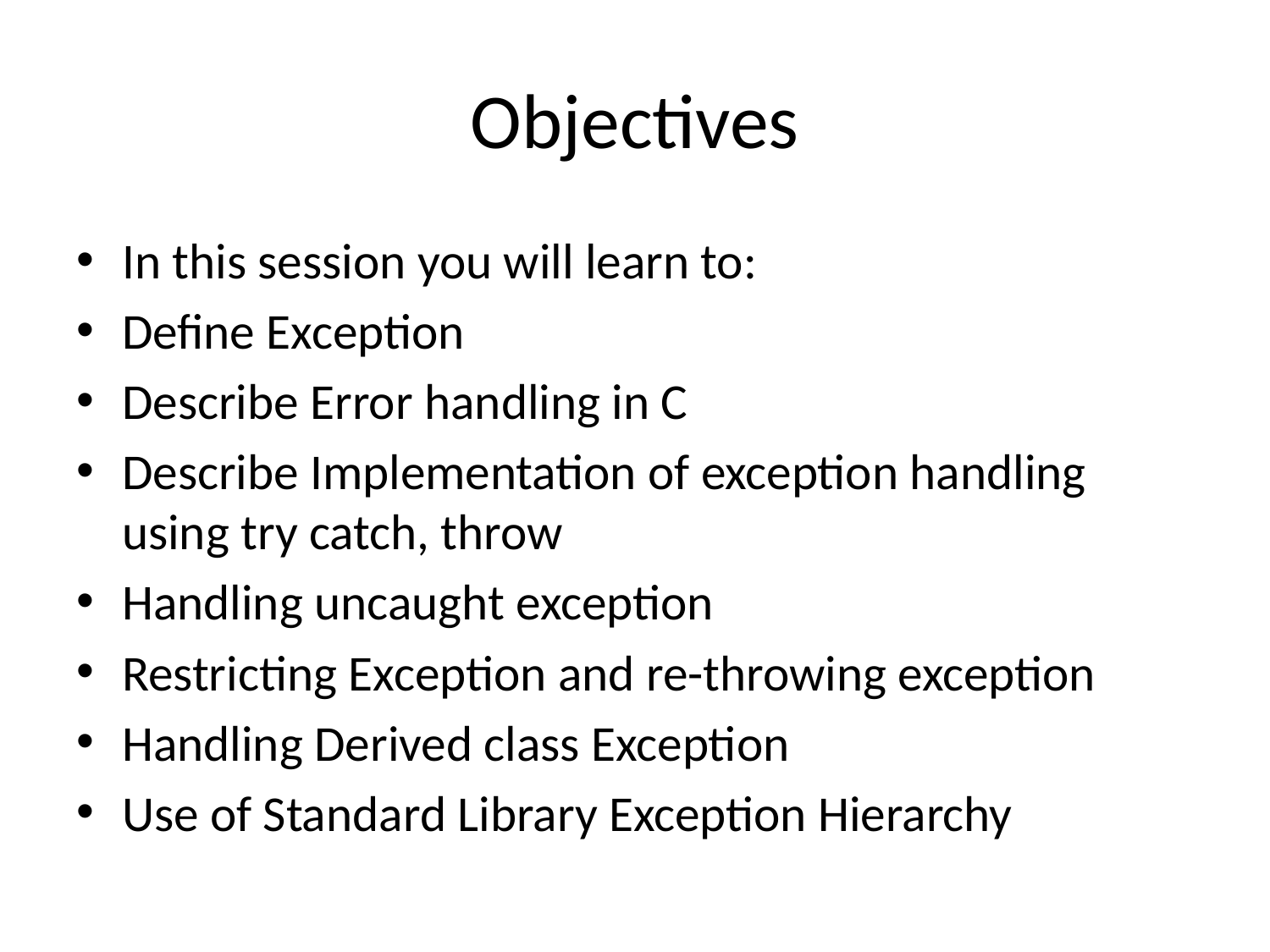

# Objectives
In this session you will learn to:
Define Exception
Describe Error handling in C
Describe Implementation of exception handling using try catch, throw
Handling uncaught exception
Restricting Exception and re-throwing exception
Handling Derived class Exception
Use of Standard Library Exception Hierarchy